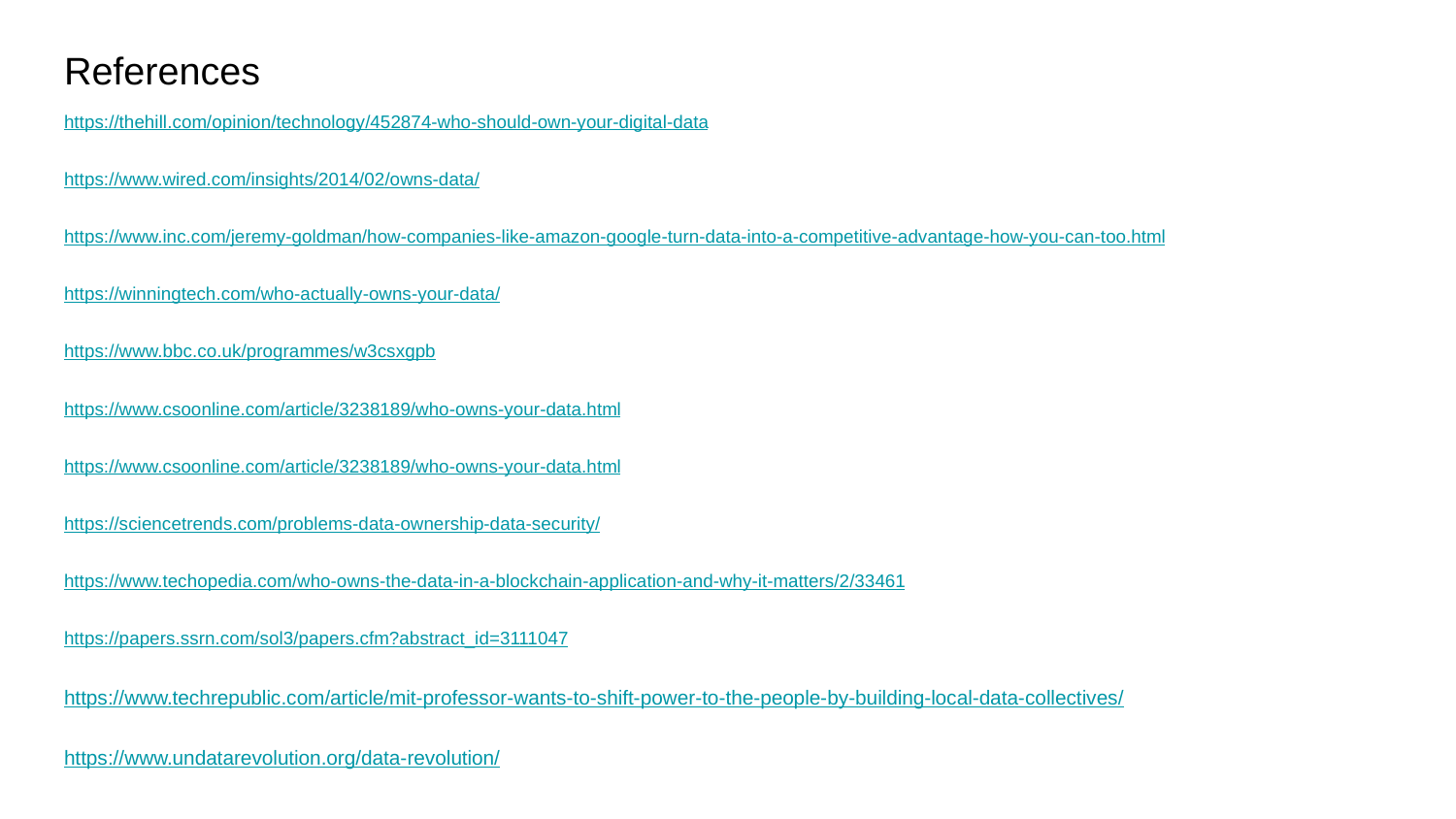

# References
https://thehill.com/opinion/technology/452874-who-should-own-your-digital-data
https://www.wired.com/insights/2014/02/owns-data/
https://www.inc.com/jeremy-goldman/how-companies-like-amazon-google-turn-data-into-a-competitive-advantage-how-you-can-too.html
https://winningtech.com/who-actually-owns-your-data/
https://www.bbc.co.uk/programmes/w3csxgpb
https://www.csoonline.com/article/3238189/who-owns-your-data.html
https://www.csoonline.com/article/3238189/who-owns-your-data.html
https://sciencetrends.com/problems-data-ownership-data-security/
https://www.techopedia.com/who-owns-the-data-in-a-blockchain-application-and-why-it-matters/2/33461
https://papers.ssrn.com/sol3/papers.cfm?abstract_id=3111047
https://www.techrepublic.com/article/mit-professor-wants-to-shift-power-to-the-people-by-building-local-data-collectives/
https://www.undatarevolution.org/data-revolution/